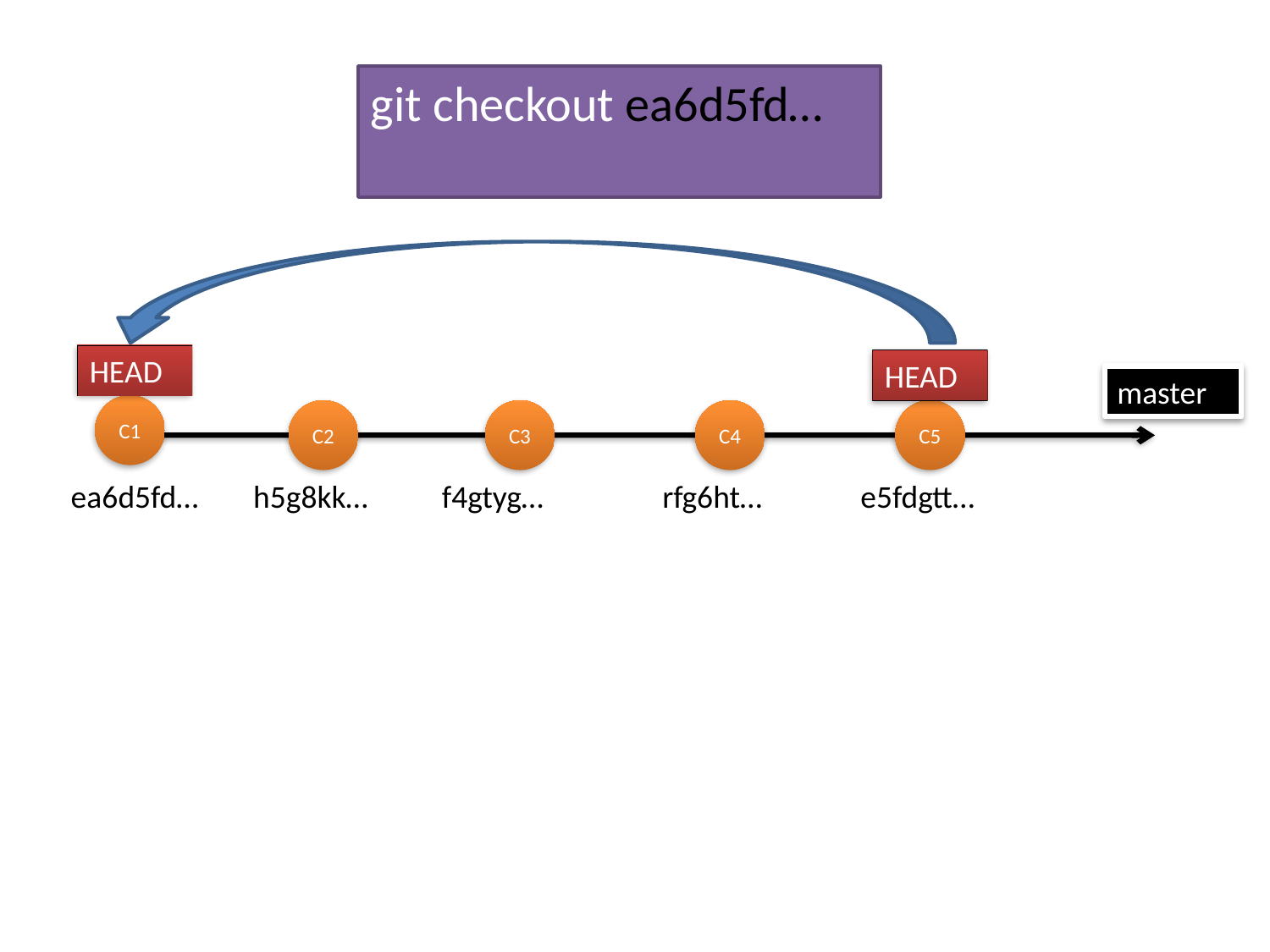

git checkout ea6d5fd…
HEAD
HEAD
master
C1
C2
C3
C4
C5

ea6d5fd…
h5g8kk…
f4gtyg…
rfg6ht…
e5fdgtt…